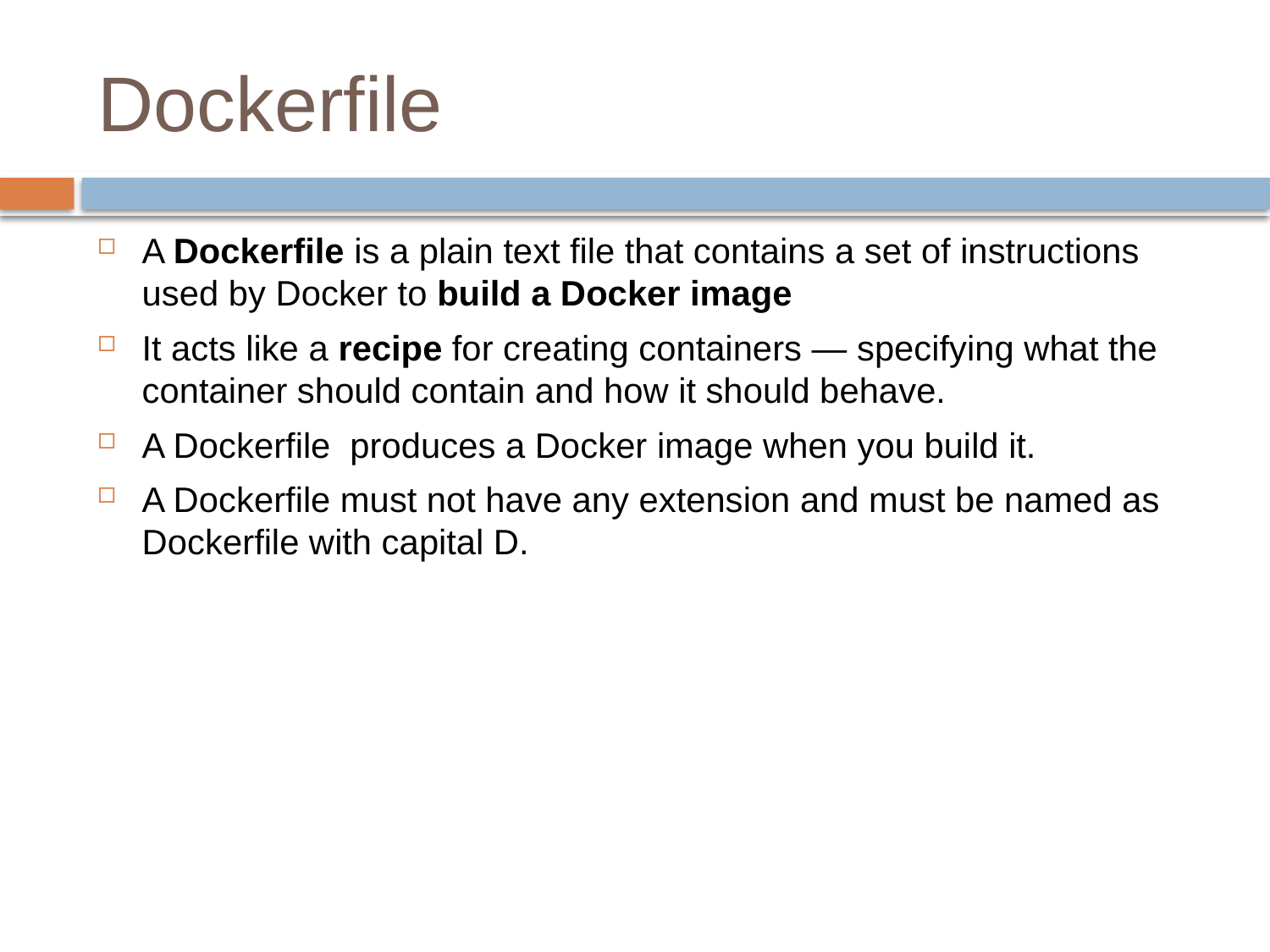

# Dockerfile
A Dockerfile is a plain text file that contains a set of instructions used by Docker to build a Docker image
It acts like a recipe for creating containers — specifying what the container should contain and how it should behave.
A Dockerfile  produces a Docker image when you build it.
A Dockerfile must not have any extension and must be named as Dockerfile with capital D.